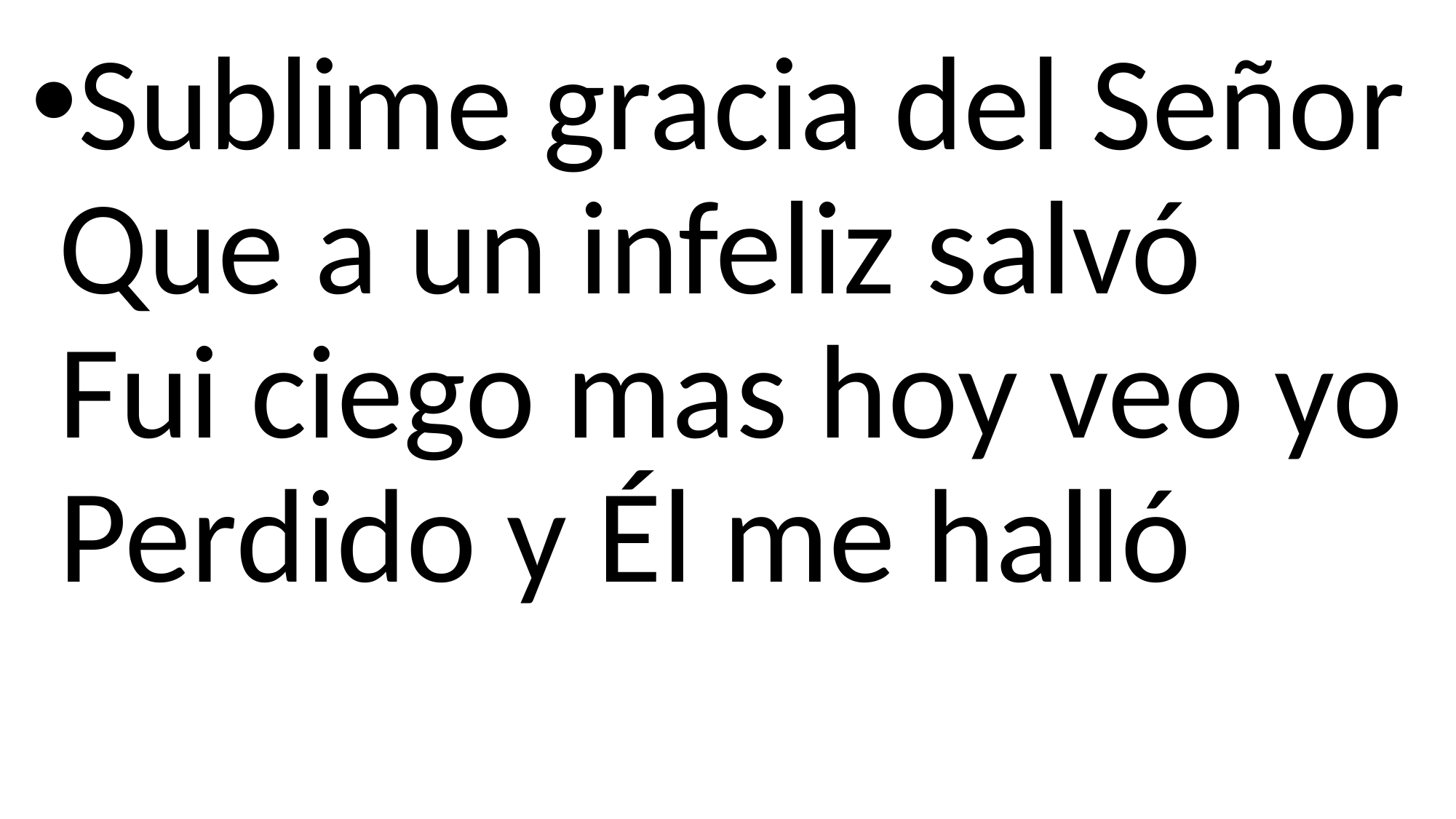

Sublime gracia del Señor
Que a un infeliz salvó
Fui ciego mas hoy veo yo
Perdido y Él me halló